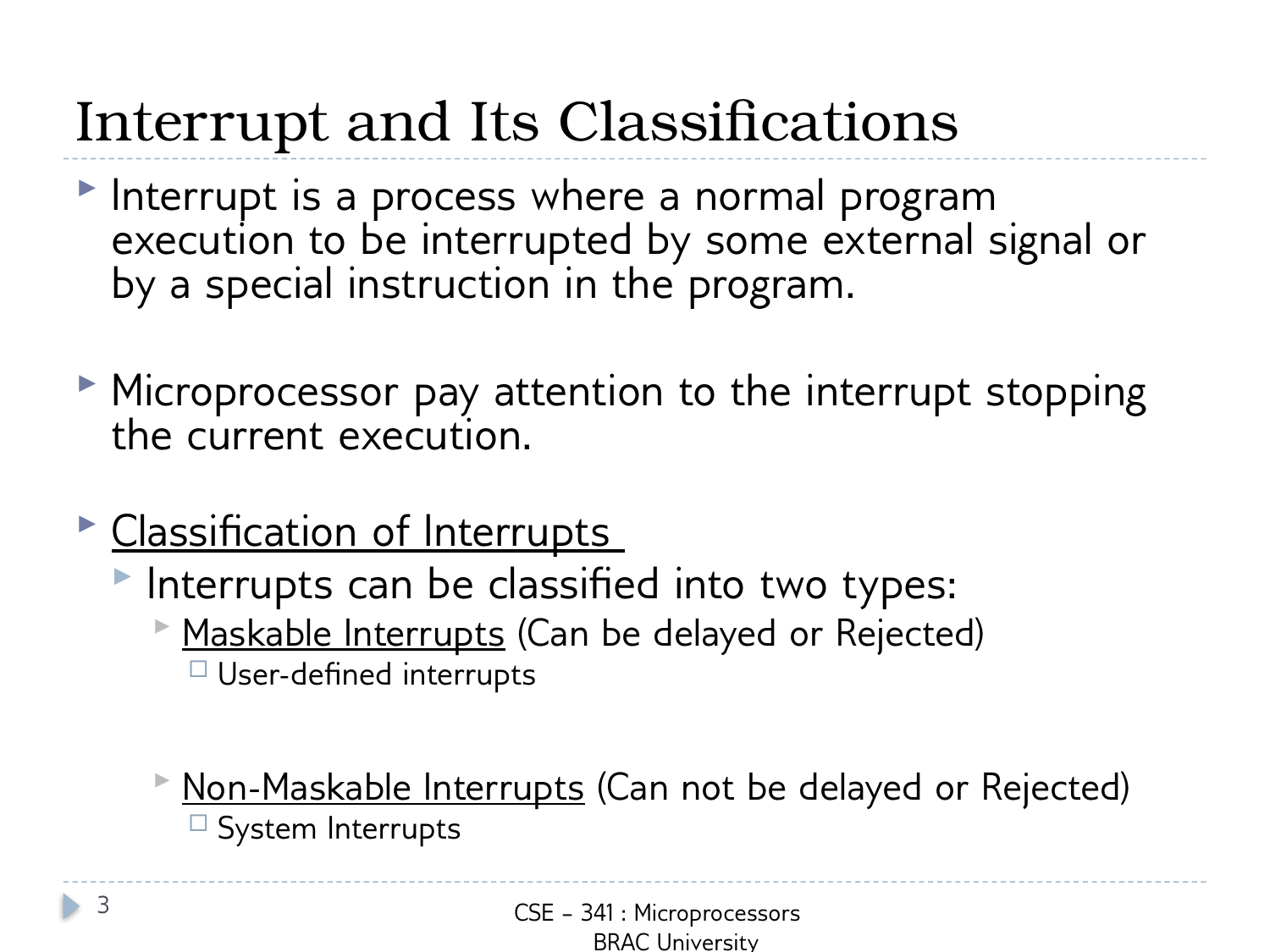

# Interrupt and Its Classifications
Interrupt is a process where a normal program execution to be interrupted by some external signal or by a special instruction in the program.

Microprocessor pay attention to the interrupt stopping the current execution.

Classification of Interrupts
Interrupts can be classified into two types:
Maskable Interrupts (Can be delayed or Rejected)
User-defined interrupts

Non-Maskable Interrupts (Can not be delayed or Rejected)
System Interrupts

3
CSE – 341 : Microprocessors
    BRAC University